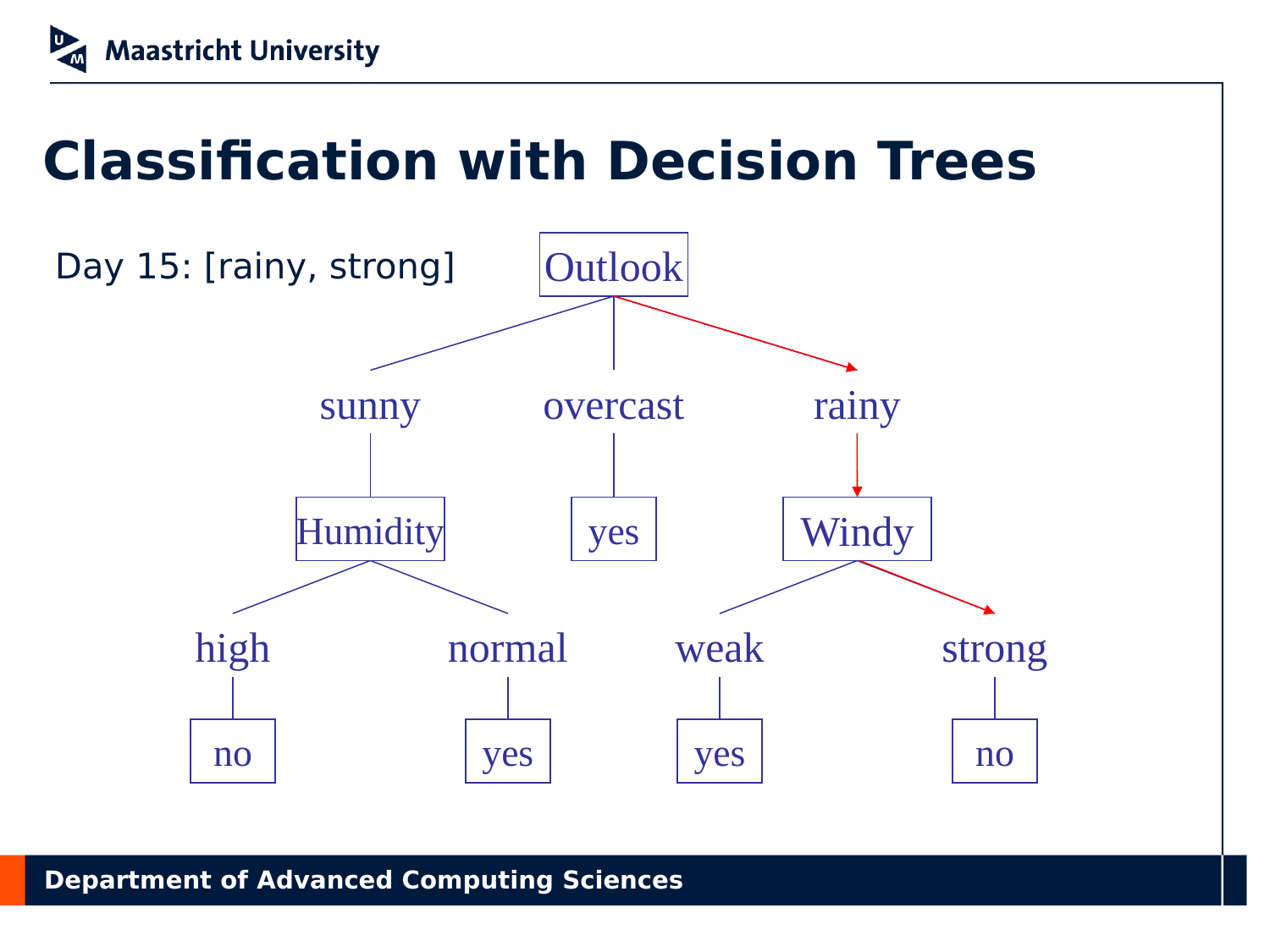

# Classification with Decision Trees
Outlook
Day 15: [rainy, strong]

sunny
overcast
rainy

Humidity
yes
Windy

high
normal
weak
strong
no
yes
yes
no